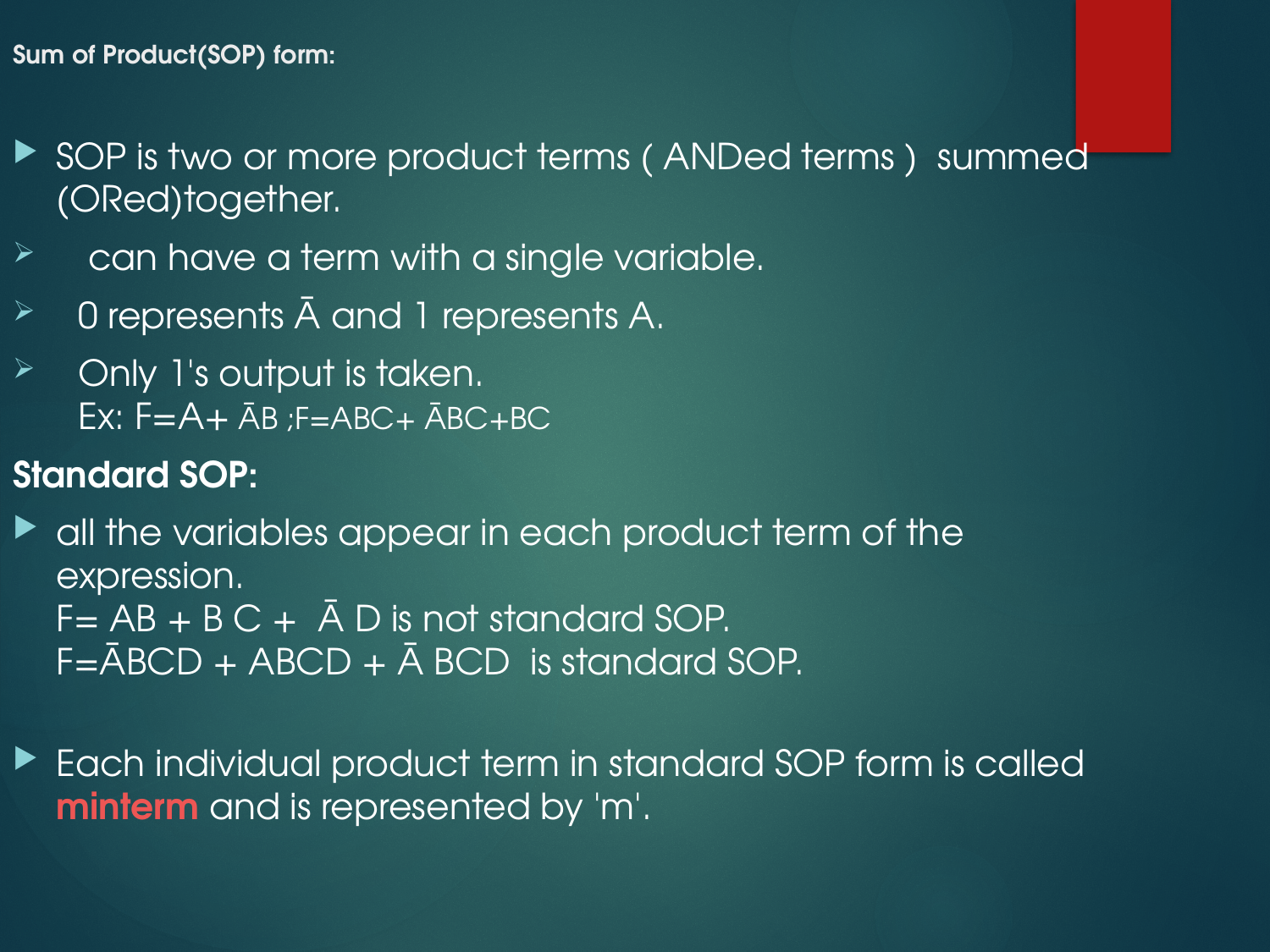

Sum of Product(SOP) form:
SOP is two or more product terms ( ANDed terms )  summed (ORed)together.
 can have a term with a single variable.
0 represents Ā and 1 represents A.
Only 1's output is taken.
Ex: F=A+ ĀB ;F=ABC+ ĀBC+BC
Standard SOP:
all the variables appear in each product term of the expression.
F= AB + B C +  Ā D is not standard SOP.
F=ĀBCD + ABCD + Ā BCD  is standard SOP.
Each individual product term in standard SOP form is called minterm and is represented by 'm'.